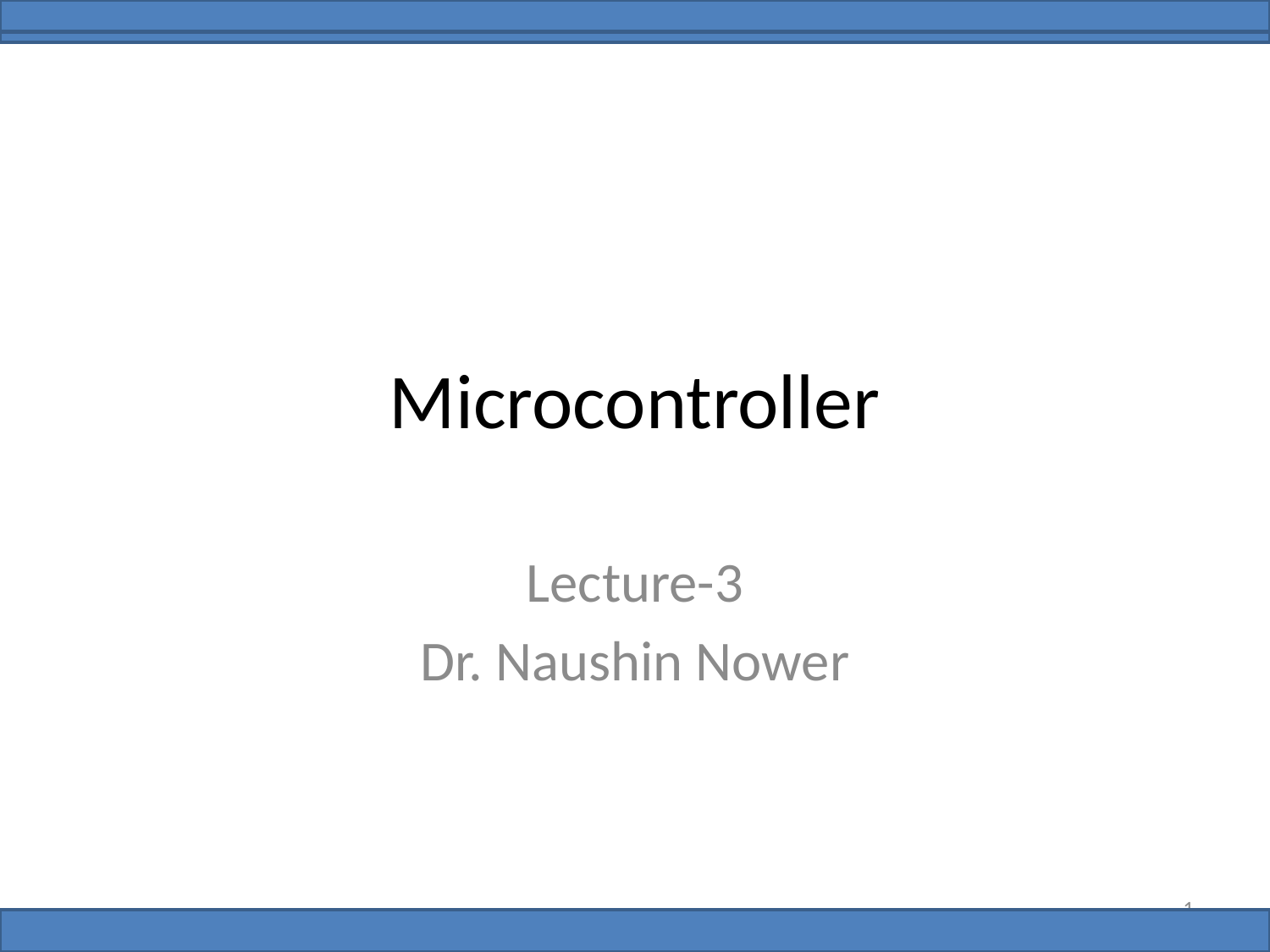

# Microcontroller
Lecture-3
Dr. Naushin Nower
1